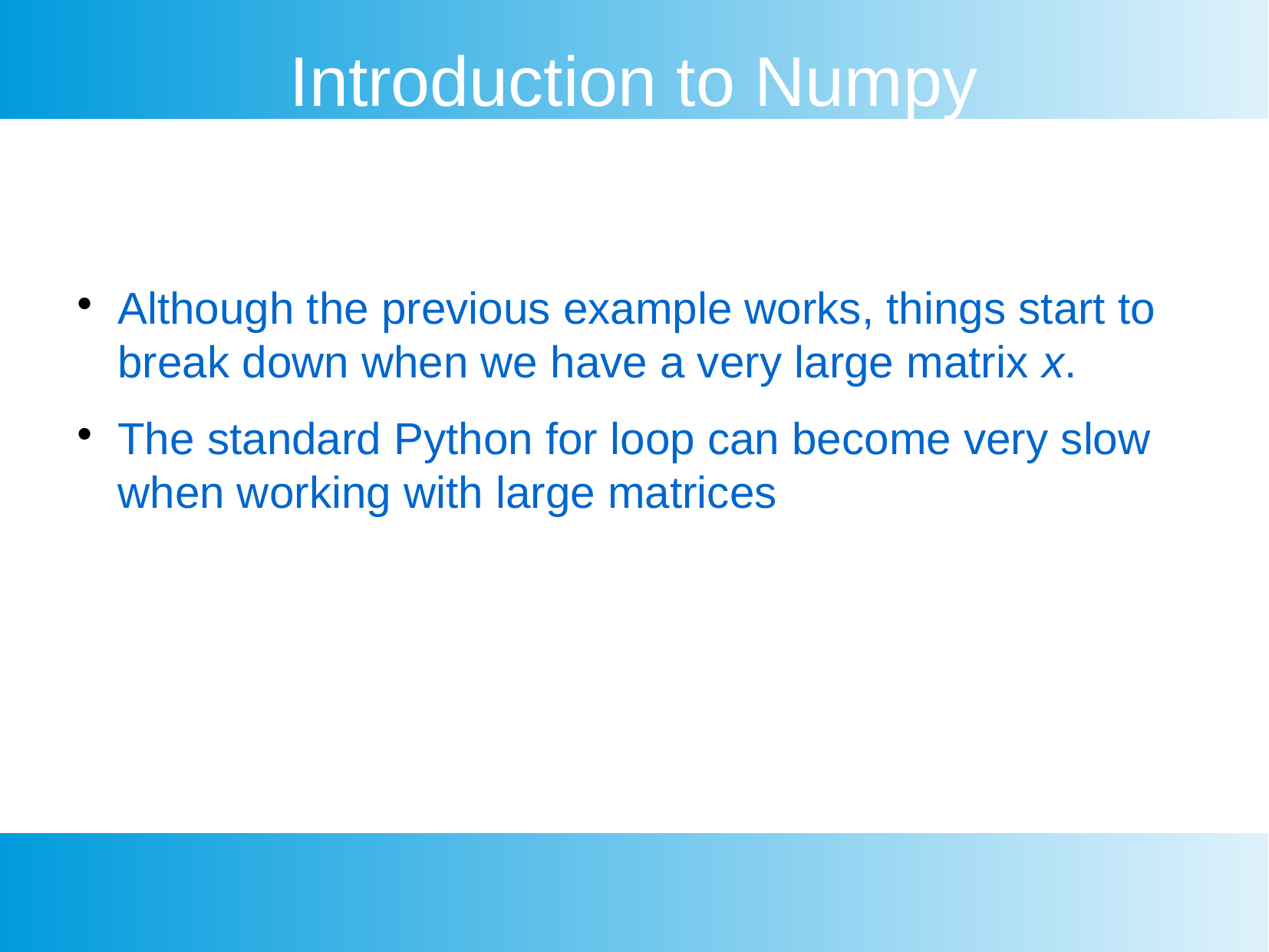

Introduction to Numpy

Although the previous example works, things start to break down when we have a very large matrix x.
The standard Python for loop can become very slow when working with large matrices